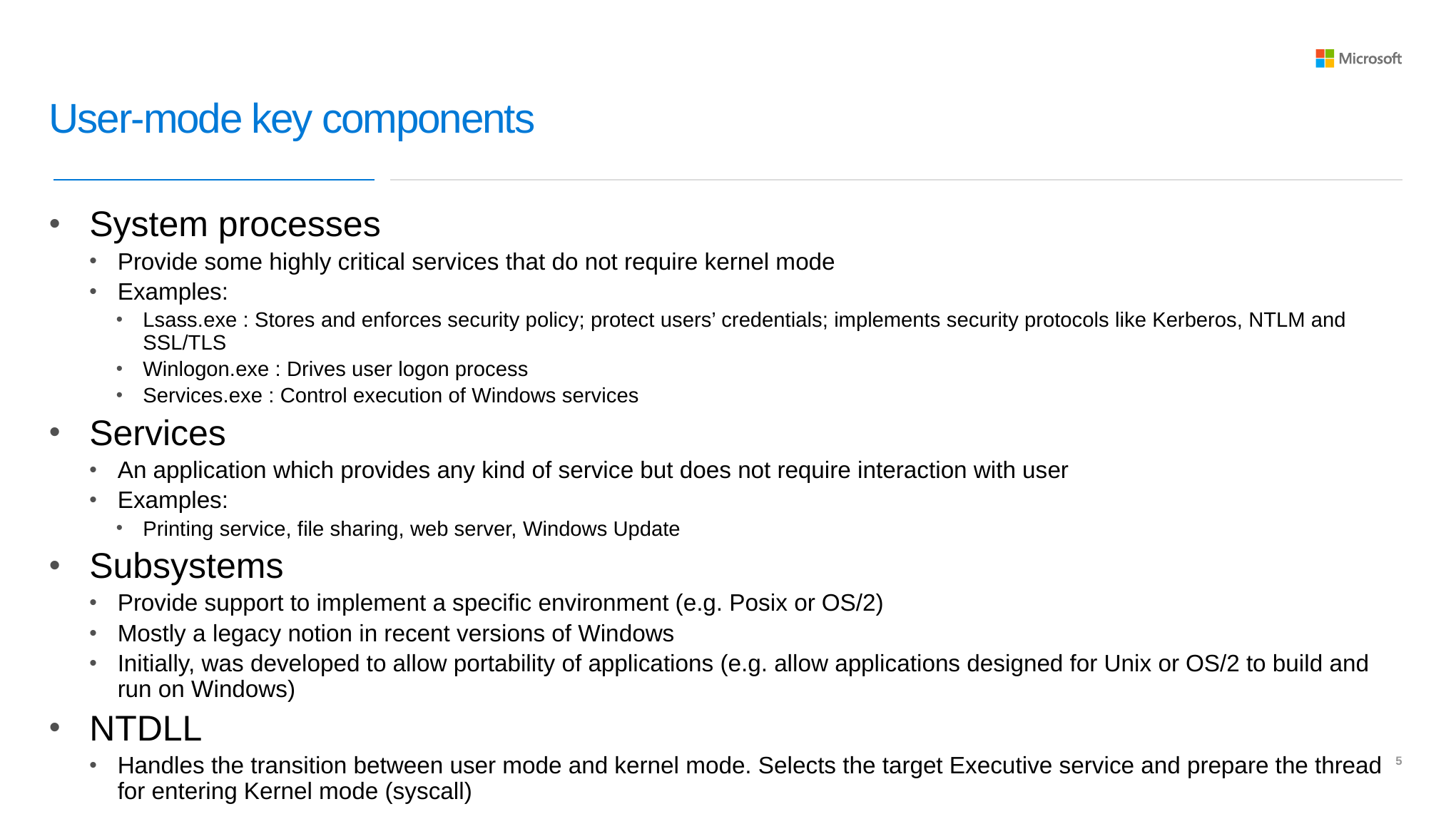

# User-mode key components
System processes
Provide some highly critical services that do not require kernel mode
Examples:
Lsass.exe : Stores and enforces security policy; protect users’ credentials; implements security protocols like Kerberos, NTLM and SSL/TLS
Winlogon.exe : Drives user logon process
Services.exe : Control execution of Windows services
Services
An application which provides any kind of service but does not require interaction with user
Examples:
Printing service, file sharing, web server, Windows Update
Subsystems
Provide support to implement a specific environment (e.g. Posix or OS/2)
Mostly a legacy notion in recent versions of Windows
Initially, was developed to allow portability of applications (e.g. allow applications designed for Unix or OS/2 to build and run on Windows)
NTDLL
Handles the transition between user mode and kernel mode. Selects the target Executive service and prepare the thread for entering Kernel mode (syscall)
5